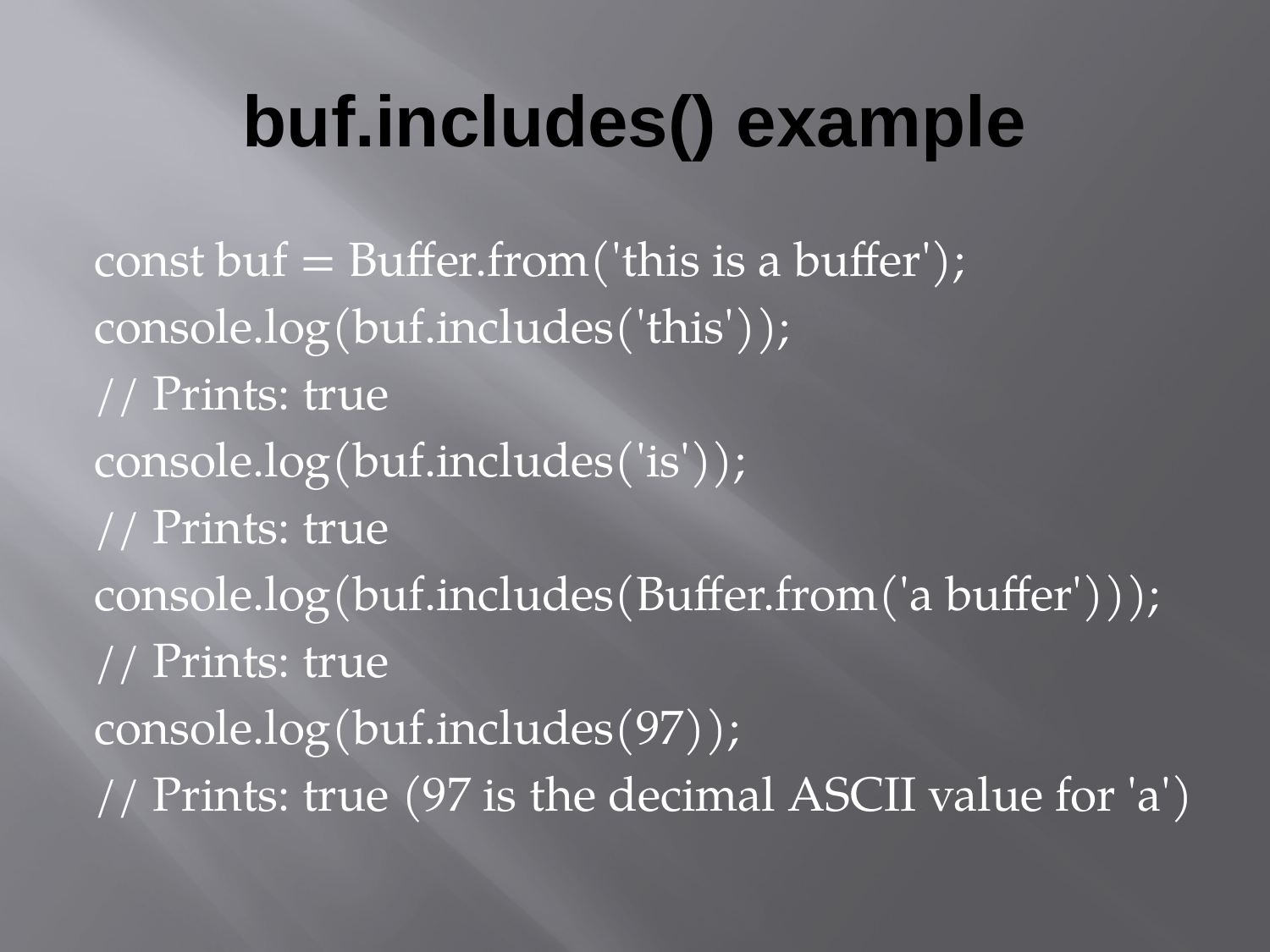

# buf.includes() example
const buf = Buffer.from('this is a buffer');
console.log(buf.includes('this'));
// Prints: true
console.log(buf.includes('is'));
// Prints: true
console.log(buf.includes(Buffer.from('a buffer')));
// Prints: true
console.log(buf.includes(97));
// Prints: true (97 is the decimal ASCII value for 'a')